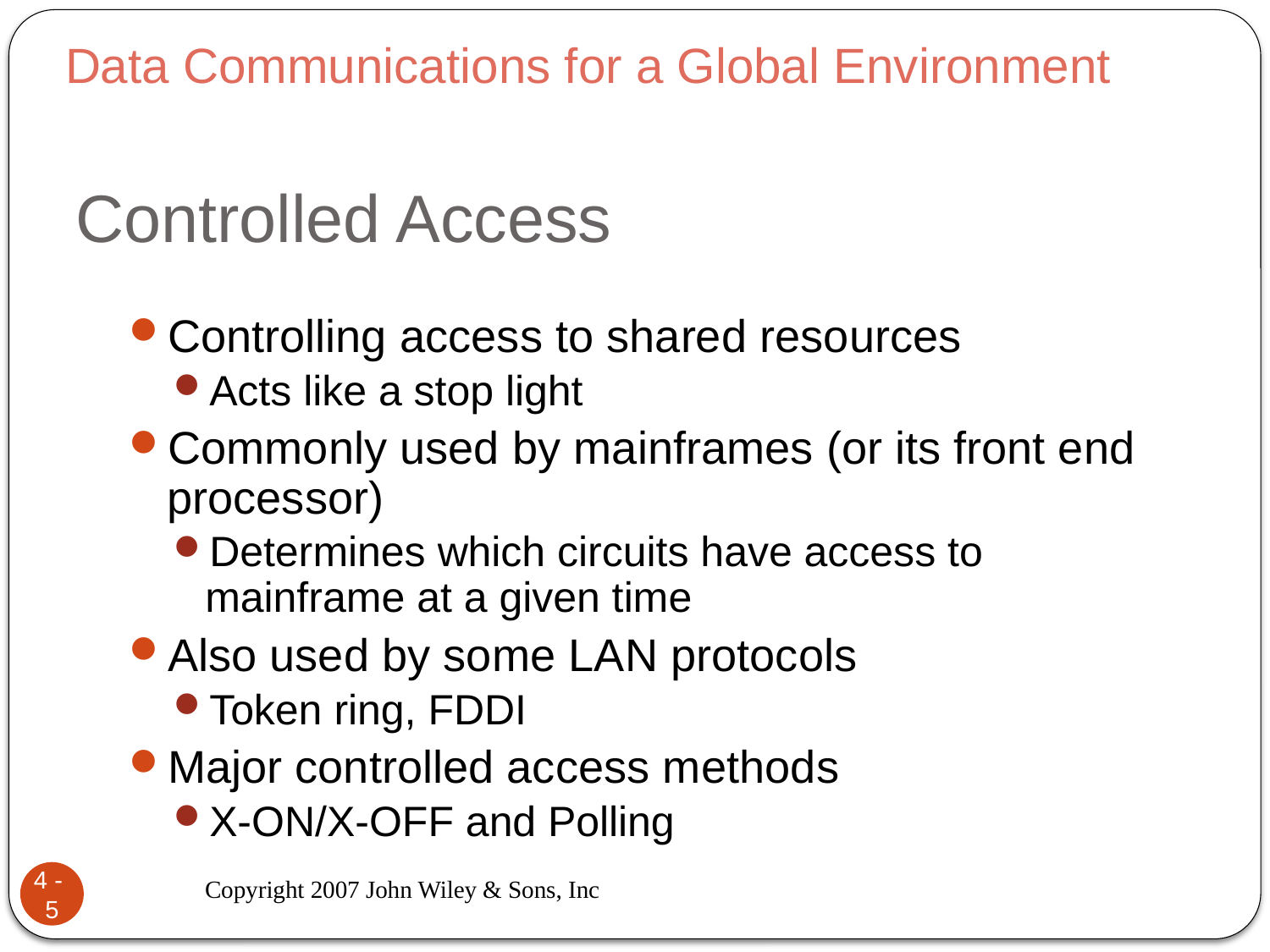

Data Communications for a Global Environment
# Controlled Access
Controlling access to shared resources
Acts like a stop light
Commonly used by mainframes (or its front end processor)
Determines which circuits have access to mainframe at a given time
Also used by some LAN protocols
Token ring, FDDI
Major controlled access methods
X-ON/X-OFF and Polling
Copyright 2007 John Wiley & Sons, Inc
4 - 5